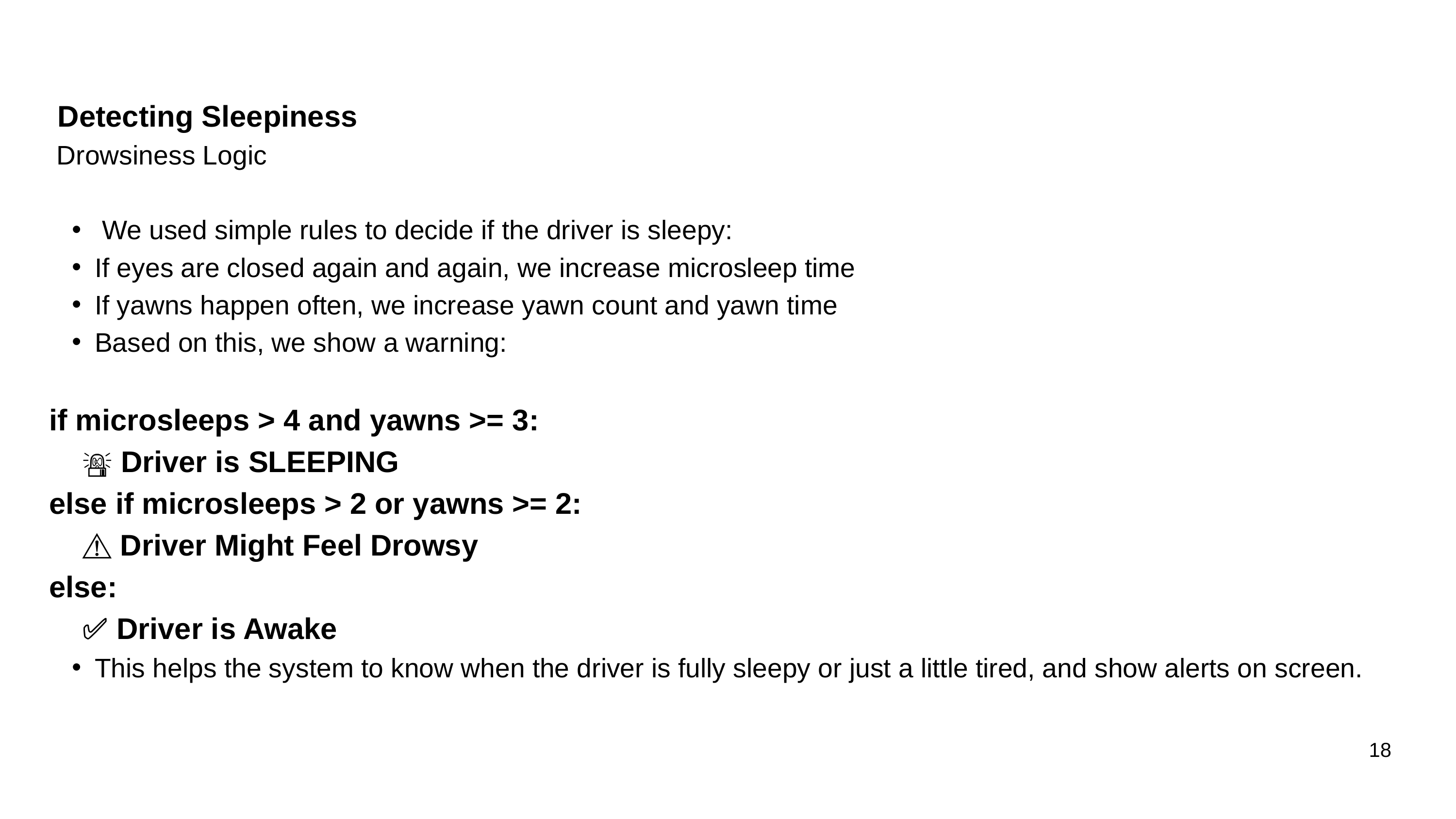

Detecting Sleepiness
 Drowsiness Logic

 We used simple rules to decide if the driver is sleepy:
If eyes are closed again and again, we increase microsleep time
If yawns happen often, we increase yawn count and yawn time
Based on this, we show a warning:

if microsleeps > 4 and yawns >= 3:
    🚨 Driver is SLEEPING
else if microsleeps > 2 or yawns >= 2:
    ⚠️ Driver Might Feel Drowsy
else:
    ✅ Driver is Awake
This helps the system to know when the driver is fully sleepy or just a little tired, and show alerts on screen.
18